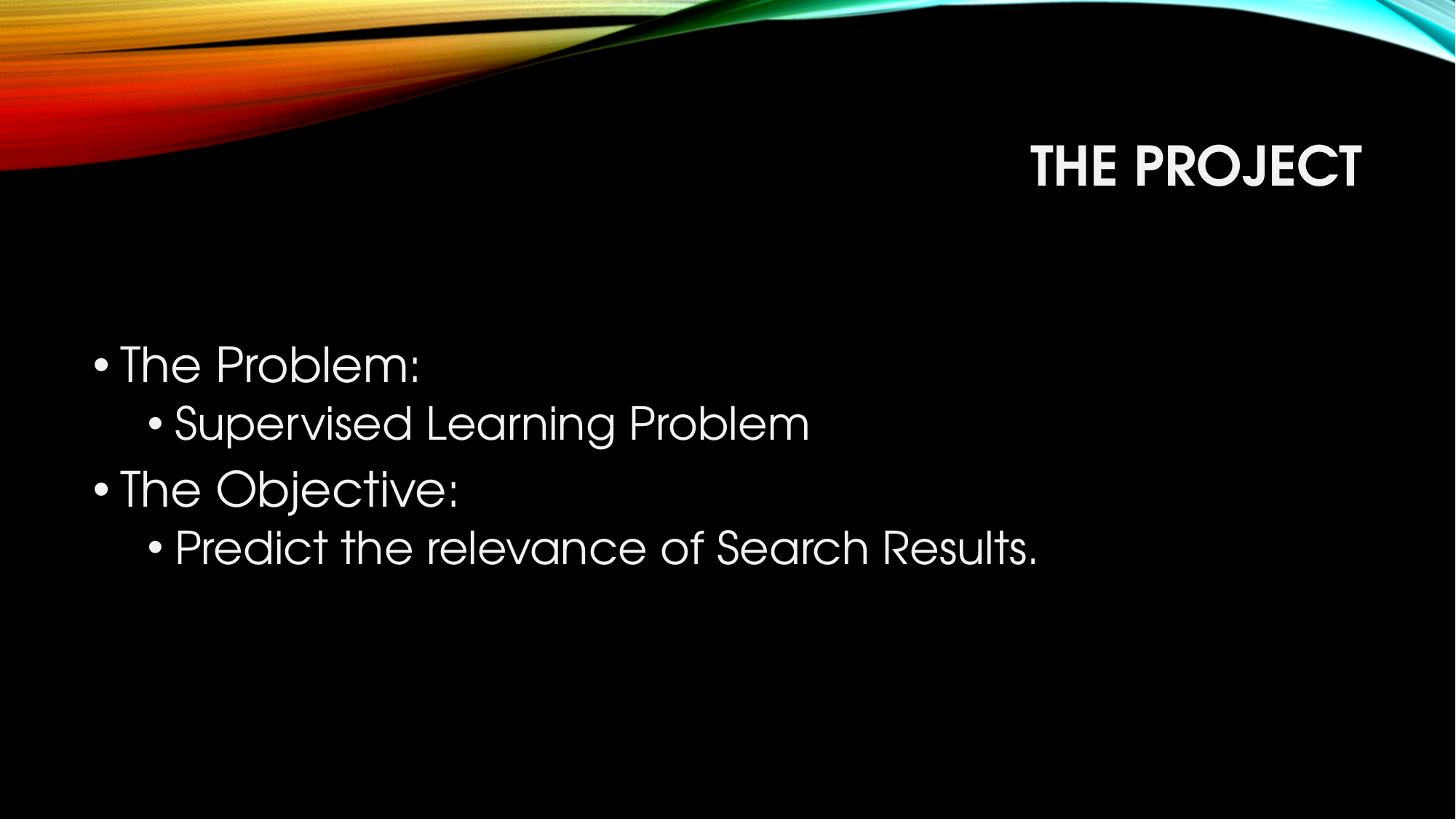

# The Project

The Problem:
Supervised Learning Problem
The Objective:
Predict the relevance of Search Results.